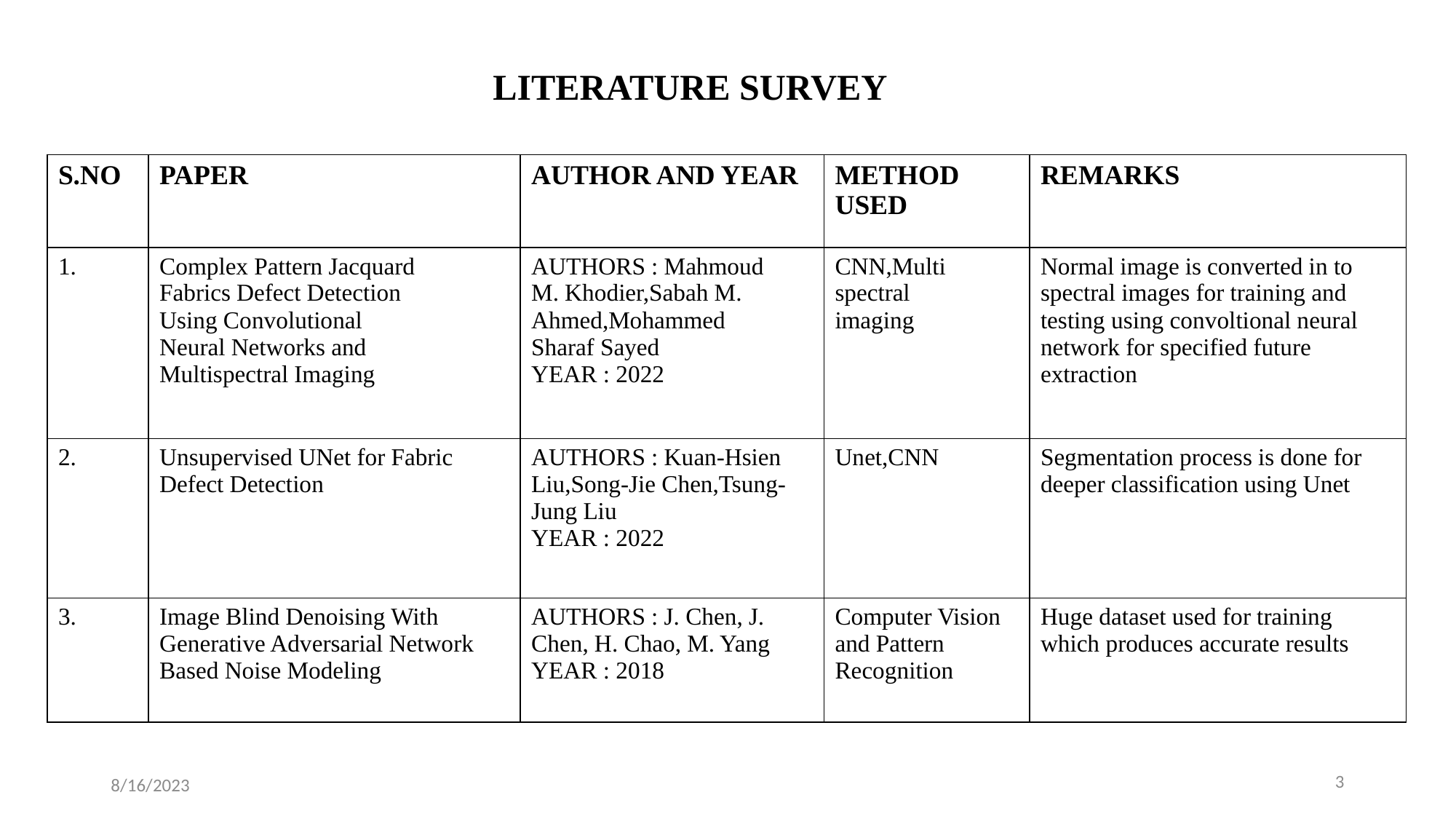

# LITERATURE SURVEY
| S.NO | PAPER | AUTHOR AND YEAR | METHOD USED | REMARKS |
| --- | --- | --- | --- | --- |
| 1. | Complex Pattern Jacquard Fabrics Defect Detection Using Convolutional Neural Networks and Multispectral Imaging | AUTHORS : Mahmoud M. Khodier,Sabah M. Ahmed,Mohammed Sharaf Sayed YEAR : 2022 | CNN,Multi spectral imaging | Normal image is converted in to spectral images for training and testing using convoltional neural network for specified future extraction |
| 2. | Unsupervised UNet for Fabric Defect Detection | AUTHORS : Kuan-Hsien Liu,Song-Jie Chen,Tsung-Jung Liu YEAR : 2022 | Unet,CNN | Segmentation process is done for deeper classification using Unet |
| 3. | Image Blind Denoising With Generative Adversarial Network Based Noise Modeling | AUTHORS : J. Chen, J. Chen, H. Chao, M. Yang YEAR : 2018 | Computer Vision and Pattern Recognition | Huge dataset used for training which produces accurate results |
3
8/16/2023